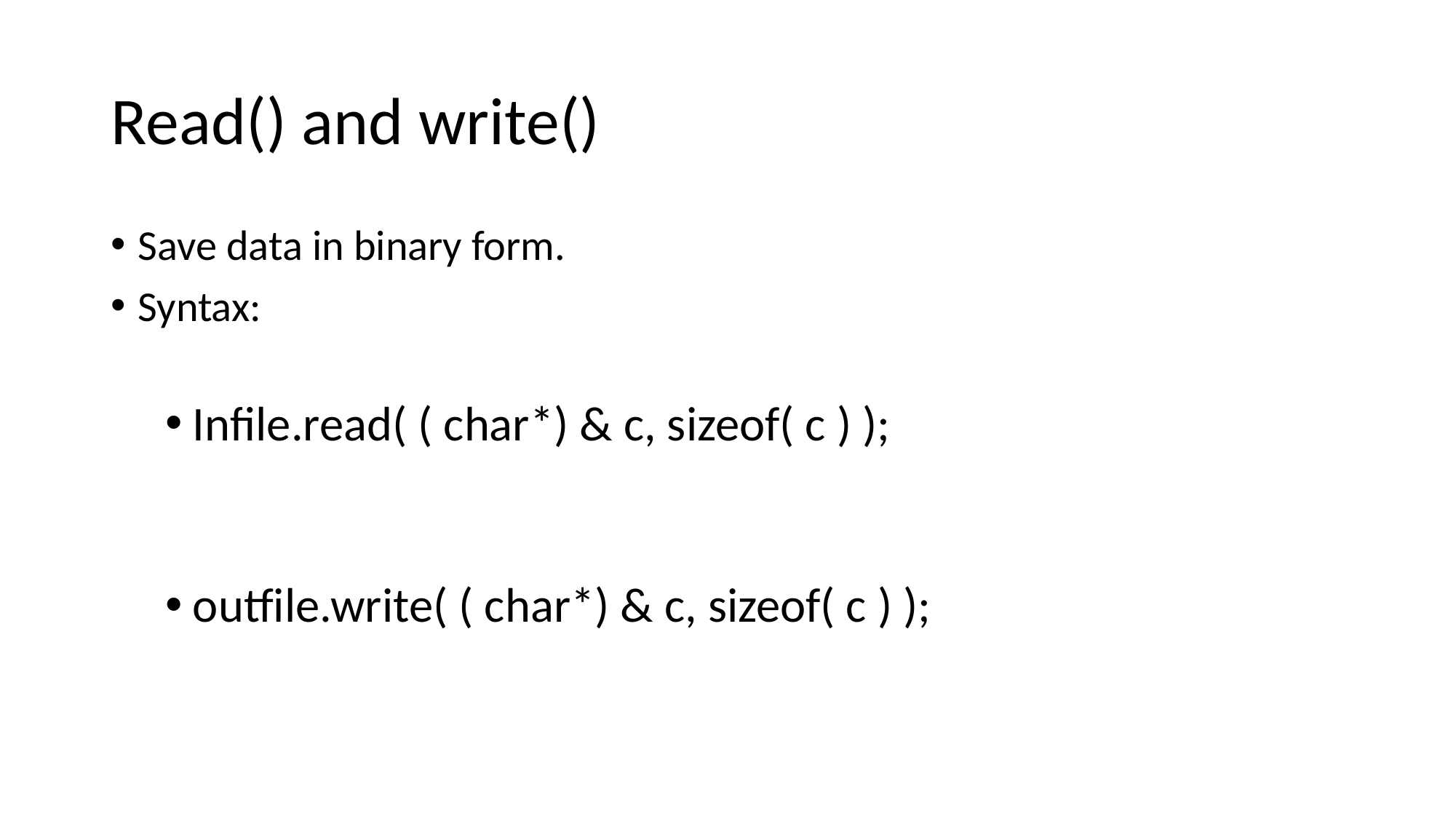

# Read() and write()
Save data in binary form.
Syntax:

Infile.read( ( char*) & c, sizeof( c ) );

outfile.write( ( char*) & c, sizeof( c ) );